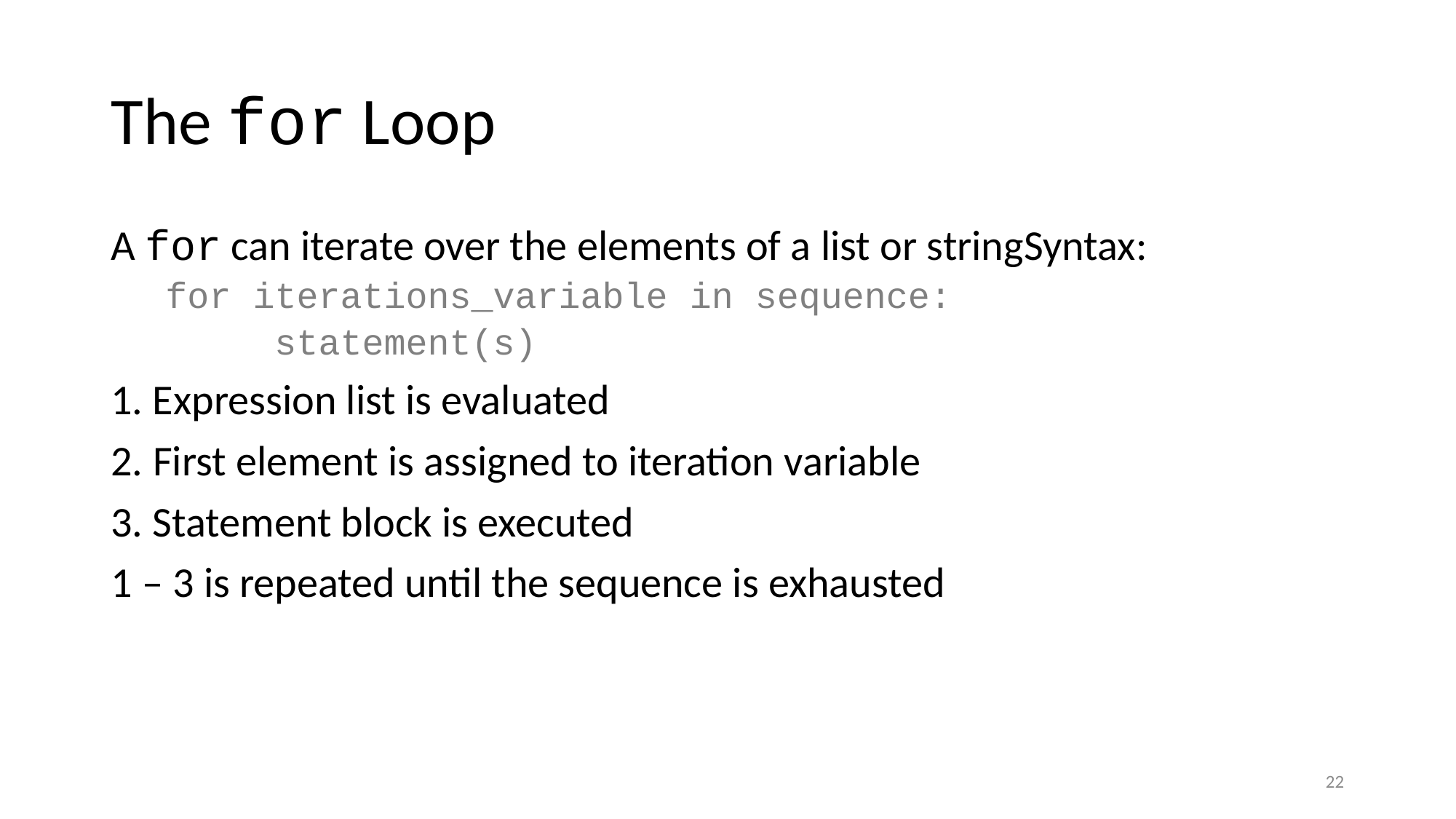

# The for Loop
A for can iterate over the elements of a list or stringSyntax:
for iterations_variable in sequence:
	statement(s)
1. Expression list is evaluated
2. First element is assigned to iteration variable
3. Statement block is executed
1 – 3 is repeated until the sequence is exhausted
22